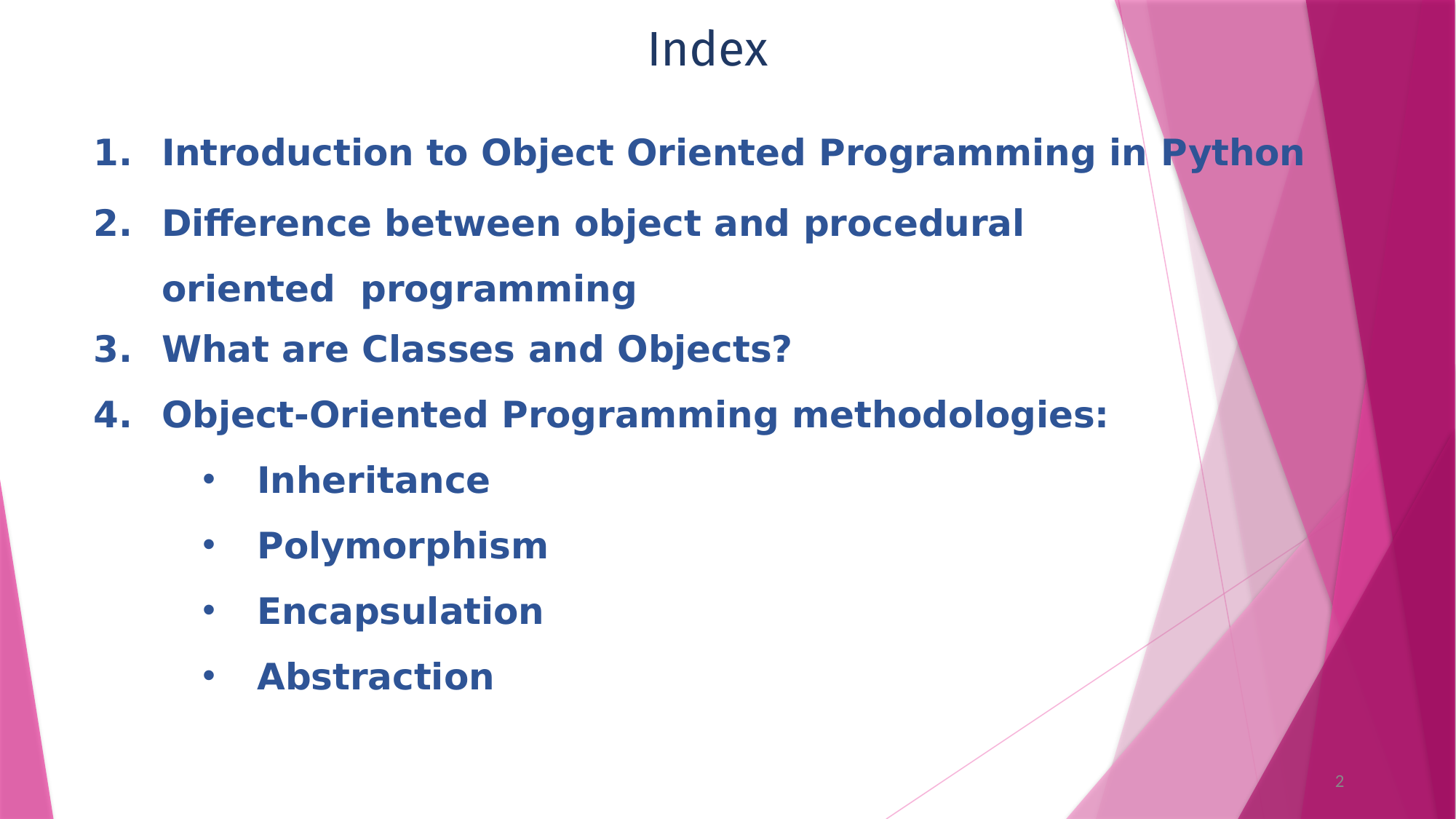

# Index
Introduction to Object Oriented Programming in Python
Difference between object and procedural oriented  programming
What are Classes and Objects?
Object-Oriented Programming methodologies:
Inheritance
Polymorphism
Encapsulation
Abstraction
2